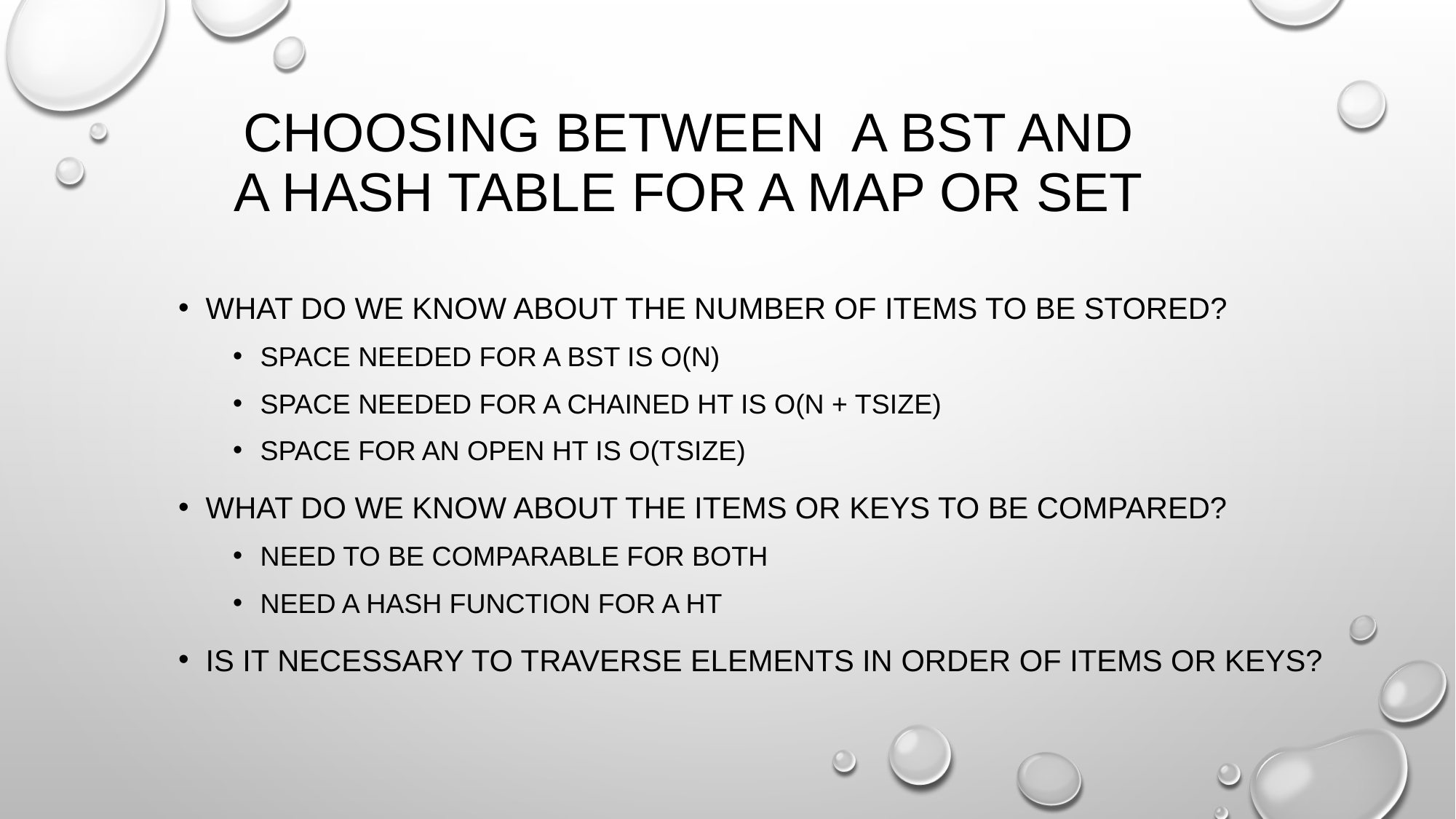

# Choosing between  a bst and a hash table for a map or set
What do we know about the number of items to be stored?
Space needed for a bst is O(n)
Space needed for a chained HT is O(n + tsize)
Space for an open ht is O(tsize)
What do we know about the items or keys to be compared?
Need to be comparable for both
Need a hash function for a ht
Is it necessary to traverse elements in order of items or keys?